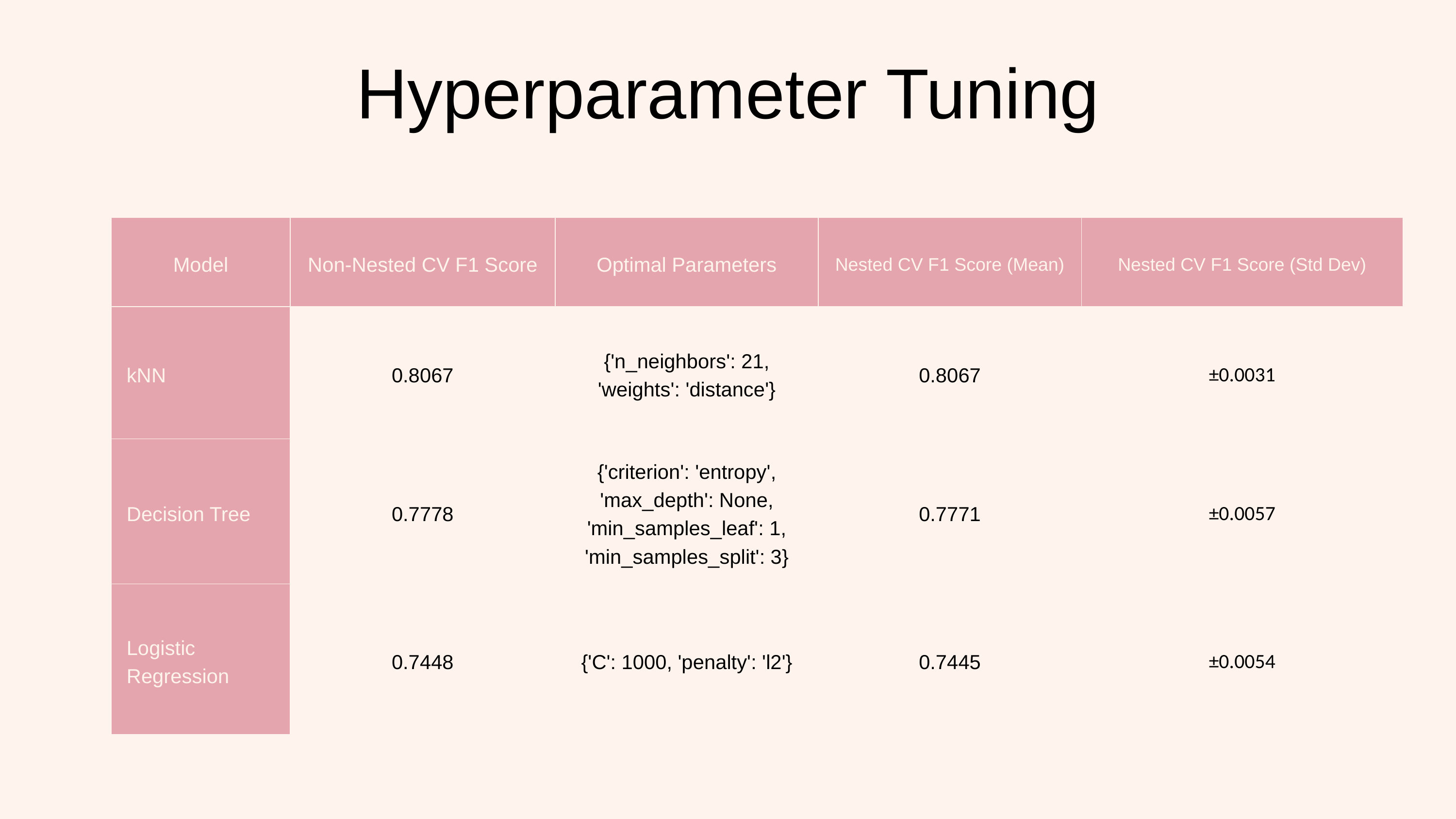

Hyperparameter Tuning
| Model | Non-Nested CV F1 Score | Optimal Parameters | Nested CV F1 Score (Mean) | Nested CV F1 Score (Std Dev) |
| --- | --- | --- | --- | --- |
| kNN | 0.8067 | {'n\_neighbors': 21, 'weights': 'distance'} | 0.8067 | ±0.0031 |
| Decision Tree | 0.7778 | {'criterion': 'entropy', 'max\_depth': None, 'min\_samples\_leaf': 1, 'min\_samples\_split': 3} | 0.7771 | ±0.0057 |
| Logistic Regression | 0.7448 | {'C': 1000, 'penalty': 'l2'} | 0.7445 | ±0.0054 |